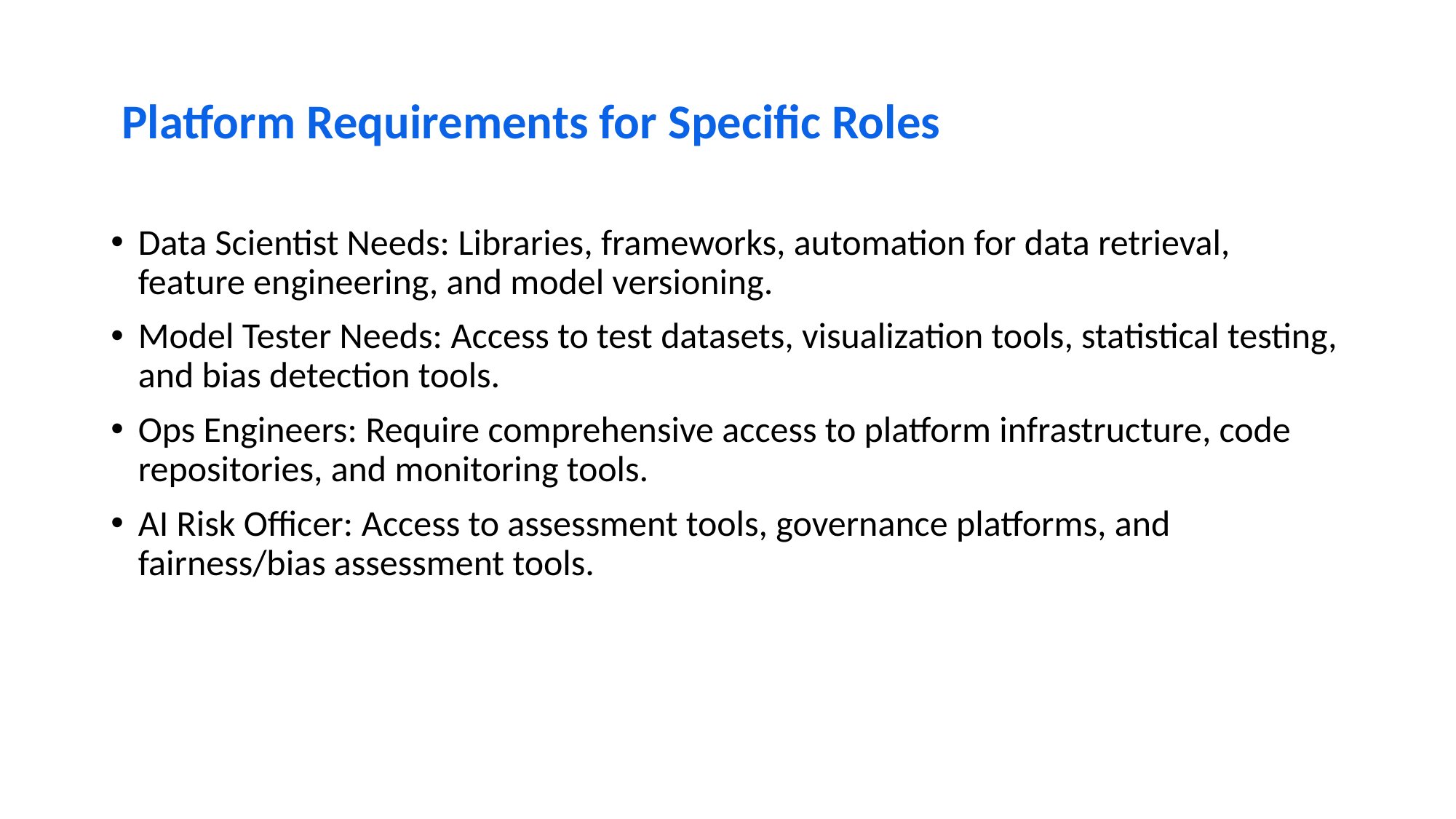

# Platform Requirements for Specific Roles
Data Scientist Needs: Libraries, frameworks, automation for data retrieval, feature engineering, and model versioning.
Model Tester Needs: Access to test datasets, visualization tools, statistical testing, and bias detection tools.
Ops Engineers: Require comprehensive access to platform infrastructure, code repositories, and monitoring tools.
AI Risk Officer: Access to assessment tools, governance platforms, and fairness/bias assessment tools.